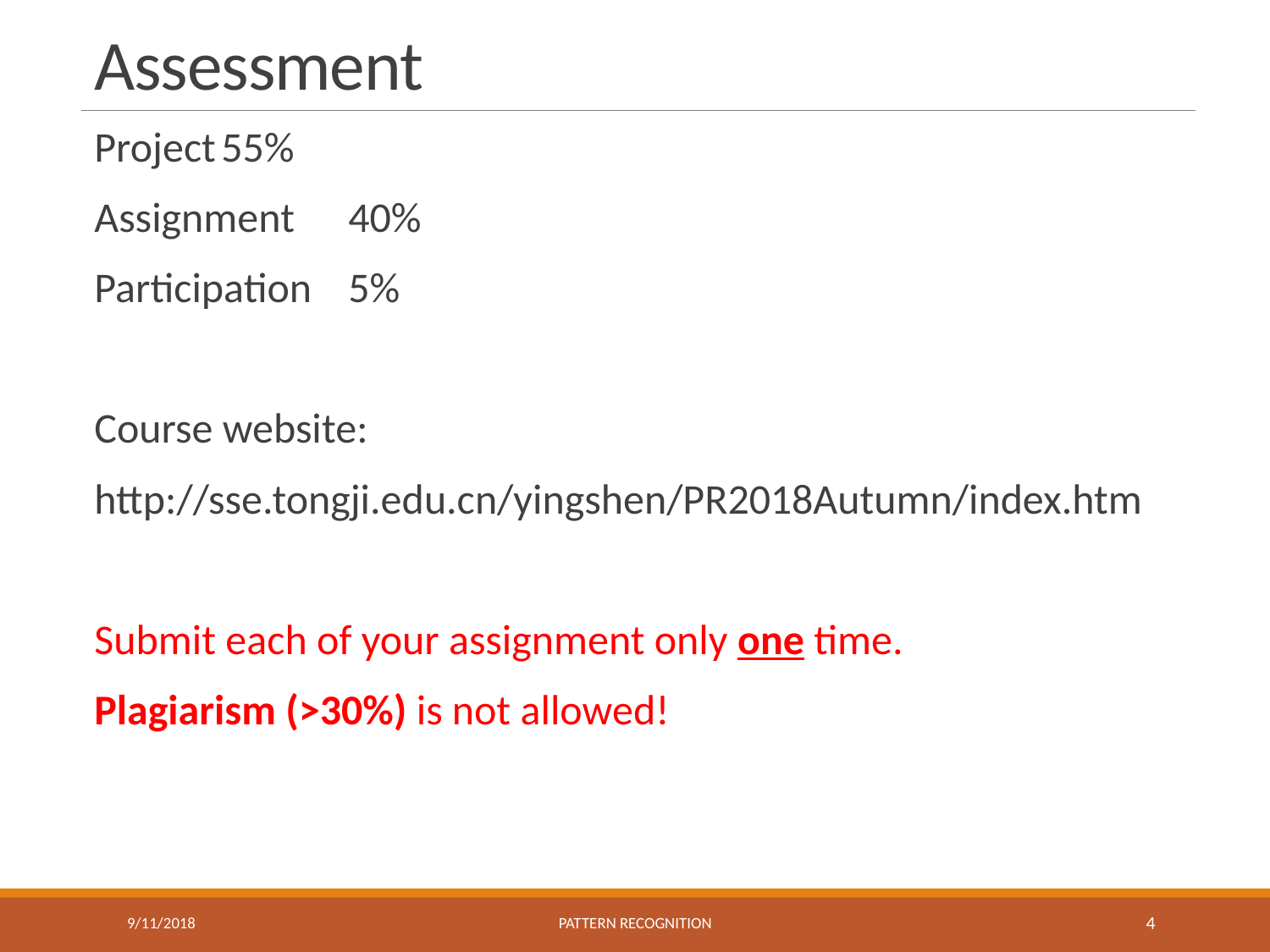

# Assessment
Project	55%
Assignment	40%
Participation	5%

Course website:
http://sse.tongji.edu.cn/yingshen/PR2018Autumn/index.htm

Submit each of your assignment only one time.
Plagiarism (>30%) is not allowed!

9/11/2018
Pattern recognition
4